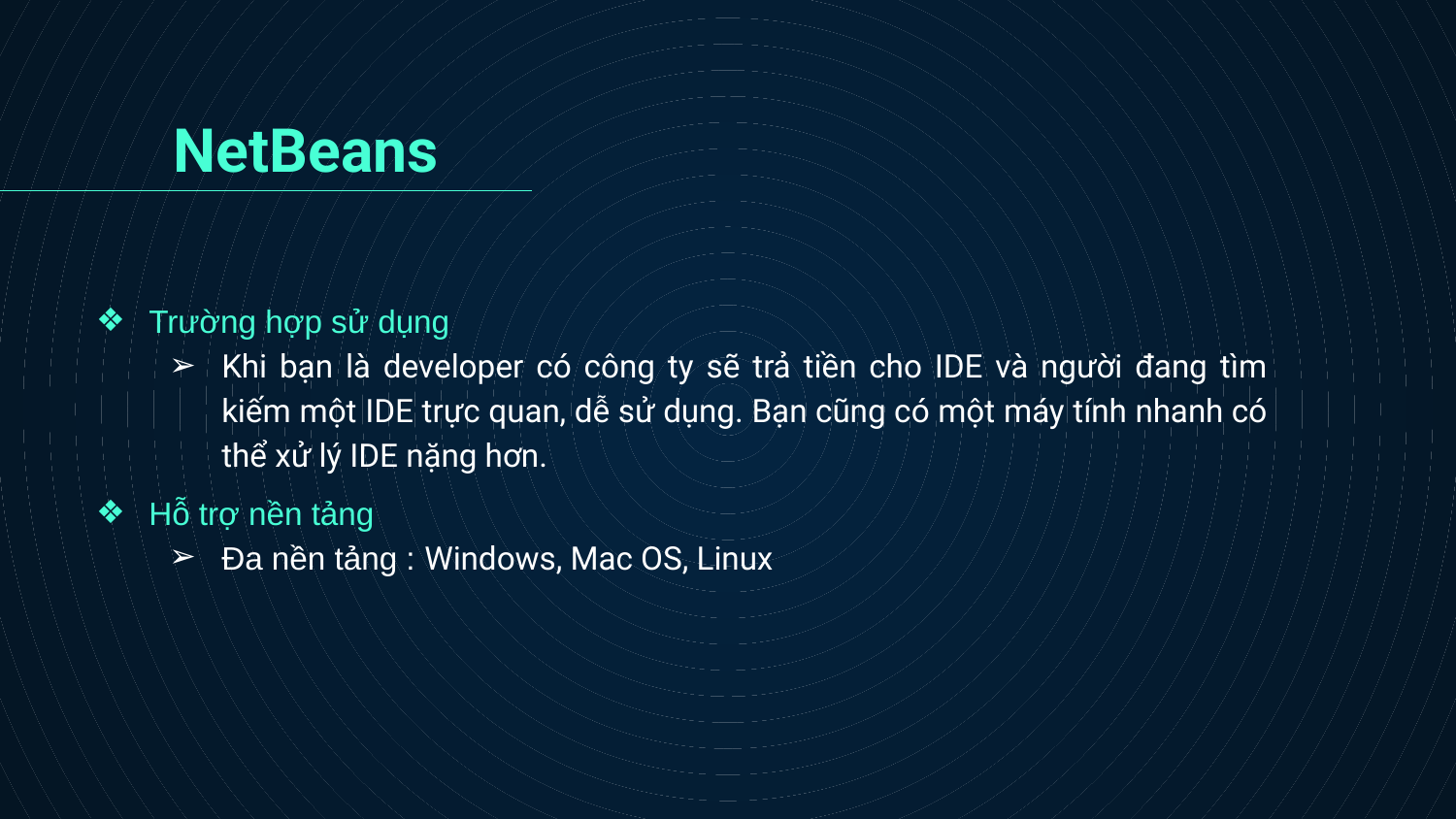

NetBeans
Trường hợp sử dụng
Khi bạn là developer có công ty sẽ trả tiền cho IDE và người đang tìm kiếm một IDE trực quan, dễ sử dụng. Bạn cũng có một máy tính nhanh có thể xử lý IDE nặng hơn.
Hỗ trợ nền tảng
Đa nền tảng : Windows, Mac OS, Linux